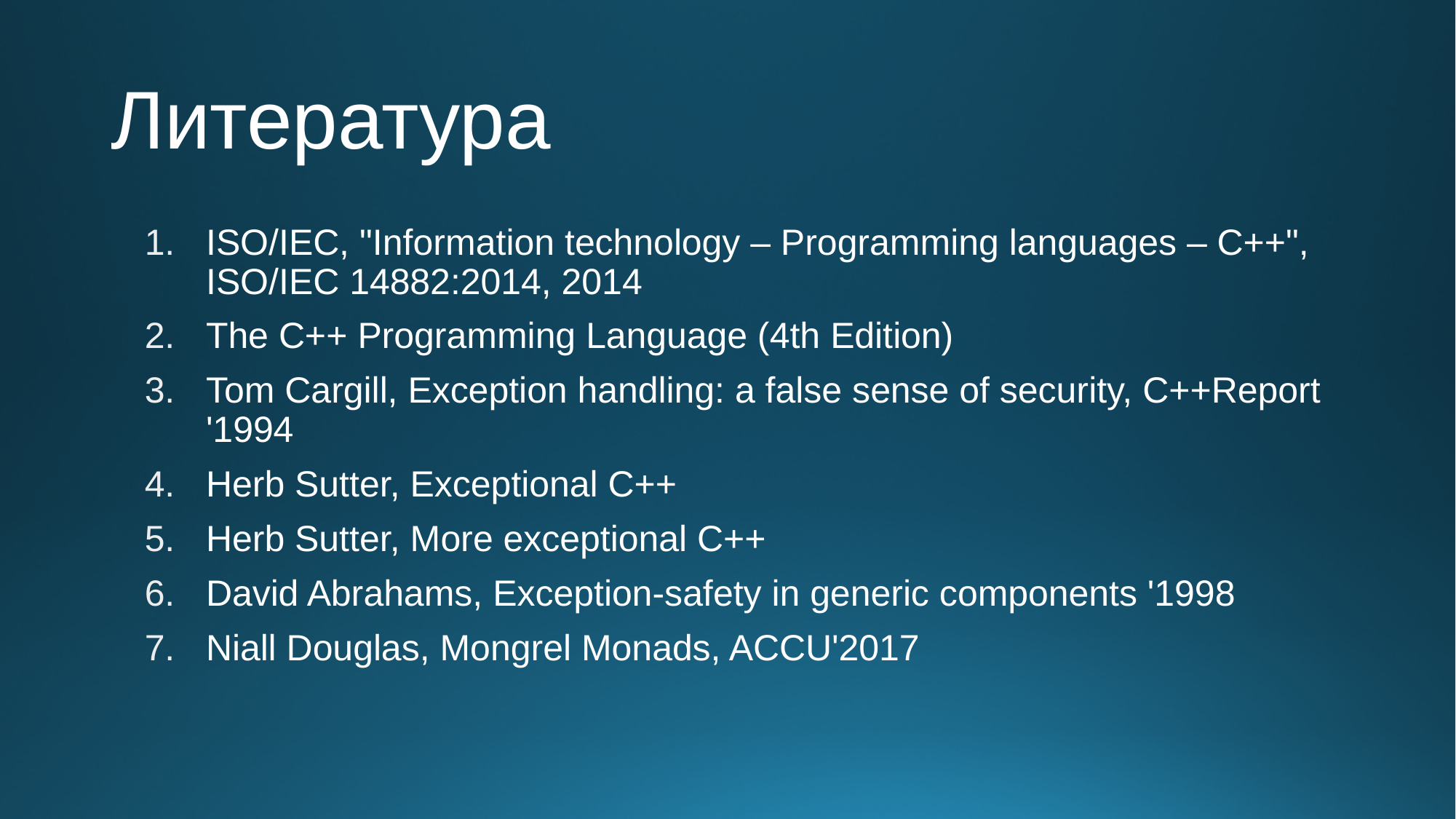

# Литература
ISO/IEC, "Information technology – Programming languages – C++", ISO/IEC 14882:2014, 2014
The C++ Programming Language (4th Edition)
Tom Cargill, Exception handling: a false sense of security, C++Report '1994
Herb Sutter, Exceptional C++
Herb Sutter, More exceptional C++
David Abrahams, Exception-safety in generic components '1998
Niall Douglas, Mongrel Monads, ACCU'2017